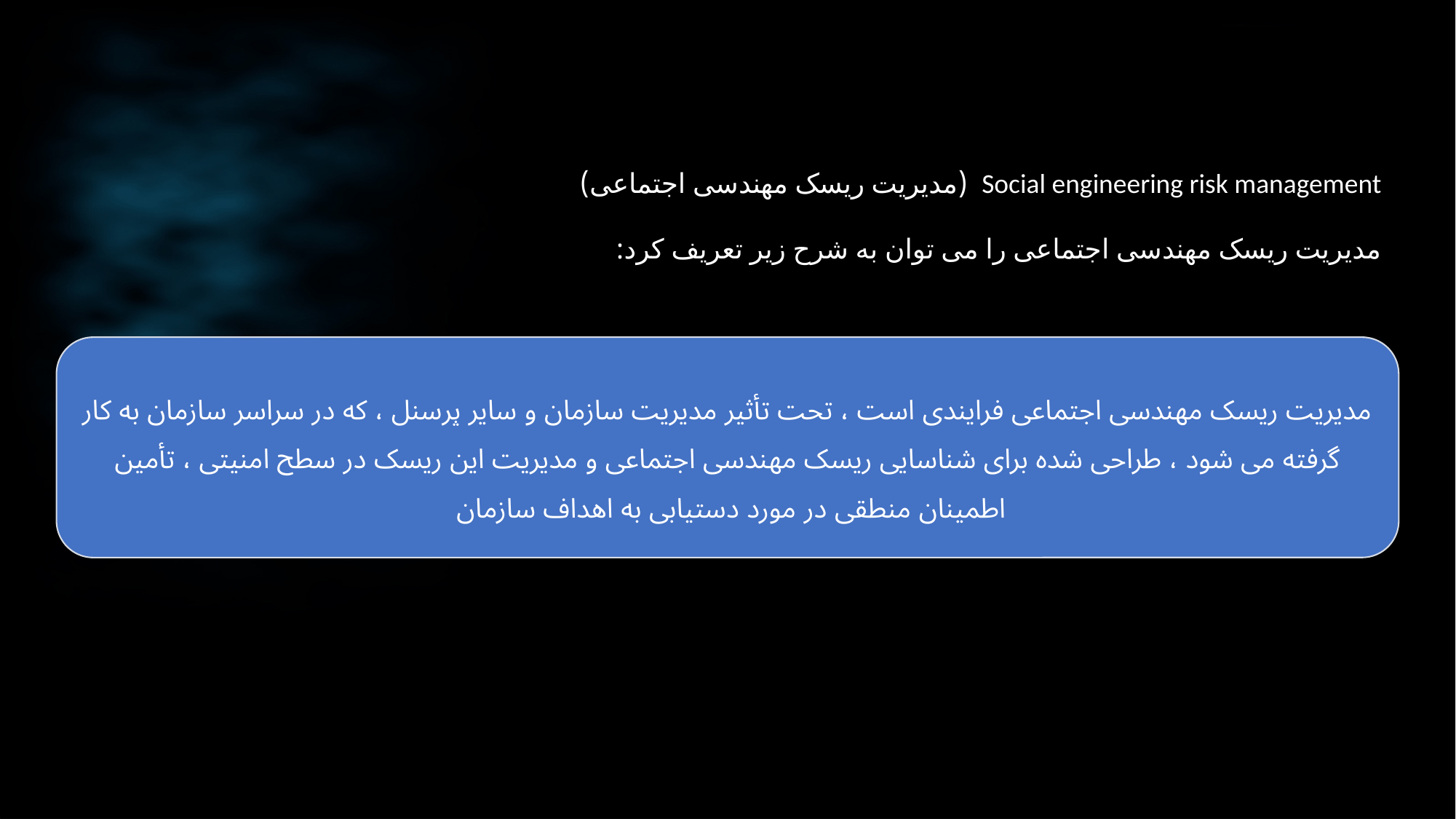

Social engineering risk management  (مدیریت ریسک مهندسی اجتماعی)

مدیریت ریسک مهندسی اجتماعی را می توان به شرح زیر تعریف کرد:

مدیریت ریسک مهندسی اجتماعی فرایندی است ، تحت تأثیر مدیریت سازمان و سایر پرسنل ، که در سراسر سازمان به کار گرفته می شود ، طراحی شده برای شناسایی ریسک مهندسی اجتماعی و مدیریت این ریسک در سطح امنیتی ، تأمین اطمینان منطقی در مورد دستیابی به اهداف سازمان